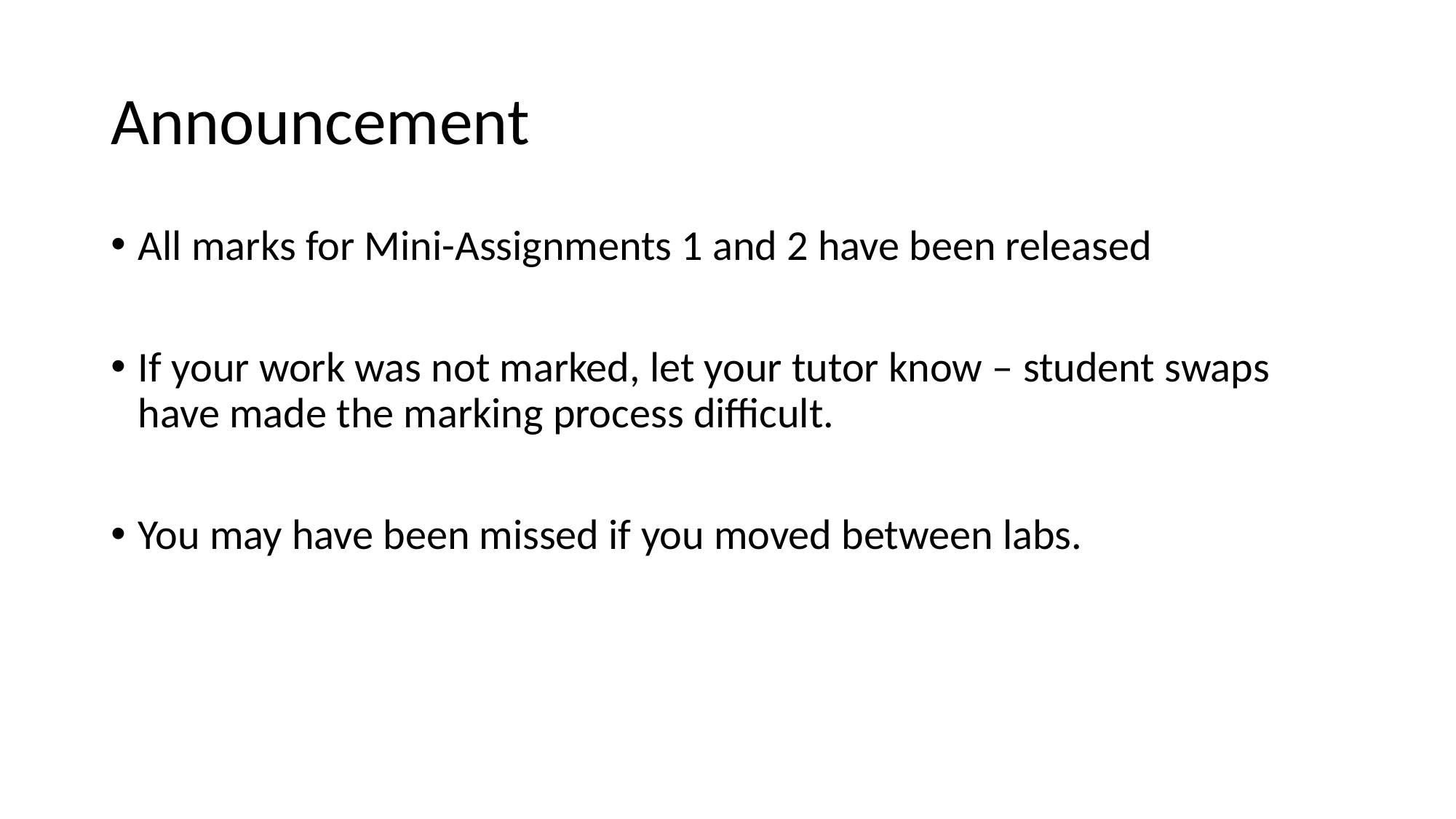

# Announcement
All marks for Mini-Assignments 1 and 2 have been released

If your work was not marked, let your tutor know – student swaps have made the marking process difficult.

You may have been missed if you moved between labs.